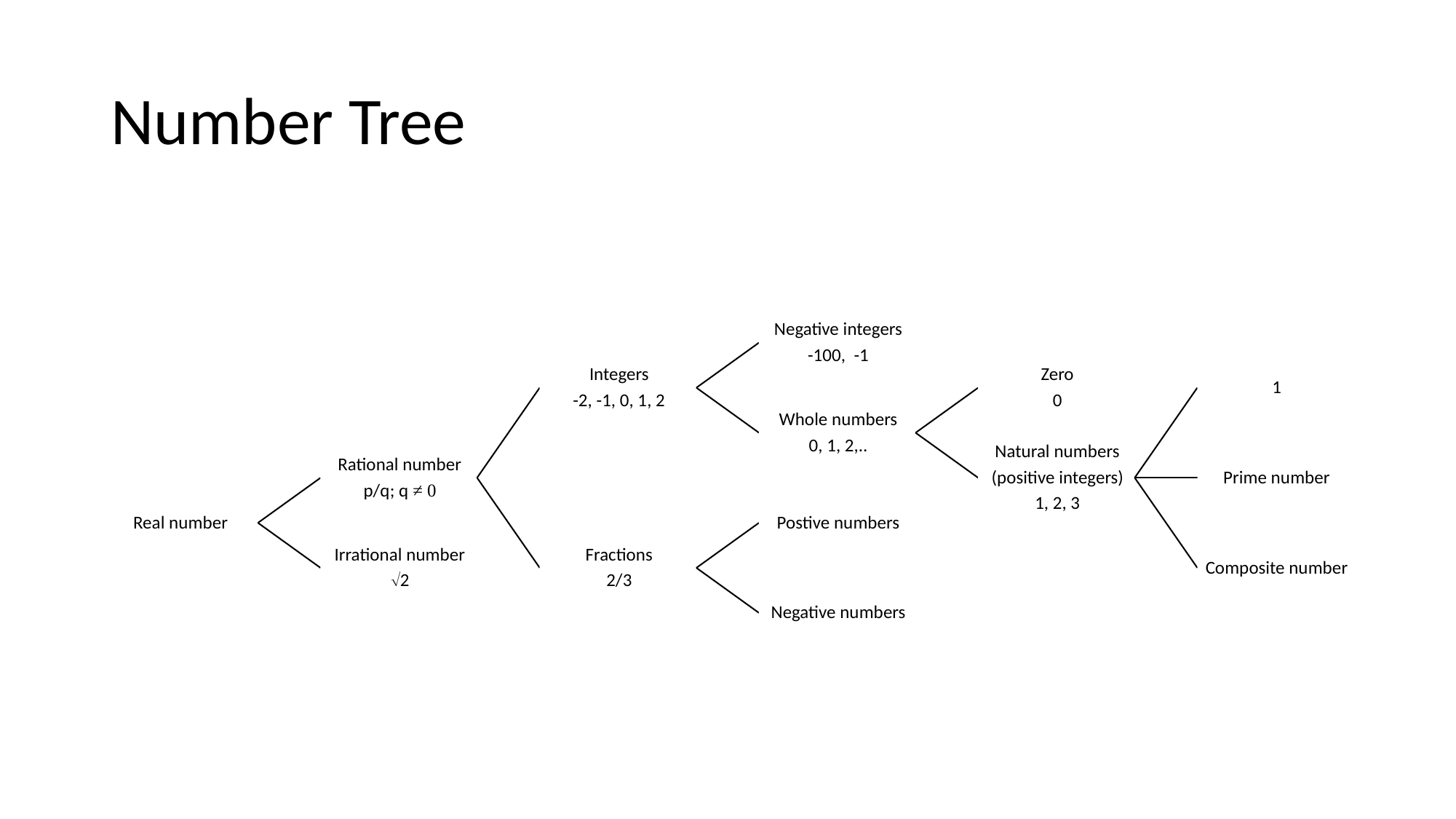

# Number Tree
Real number

Rational number
p/q; q ≠ 0

Integers
-2, -1, 0, 1, 2

Negative integers
-100,  -1

Whole numbers
0, 1, 2,..

Zero
0

Natural numbers
(positive integers)
1, 2, 3

1

Prime number

Composite number

Fractions
2/3

Postive numbers

Negative numbers

Irrational number
√2